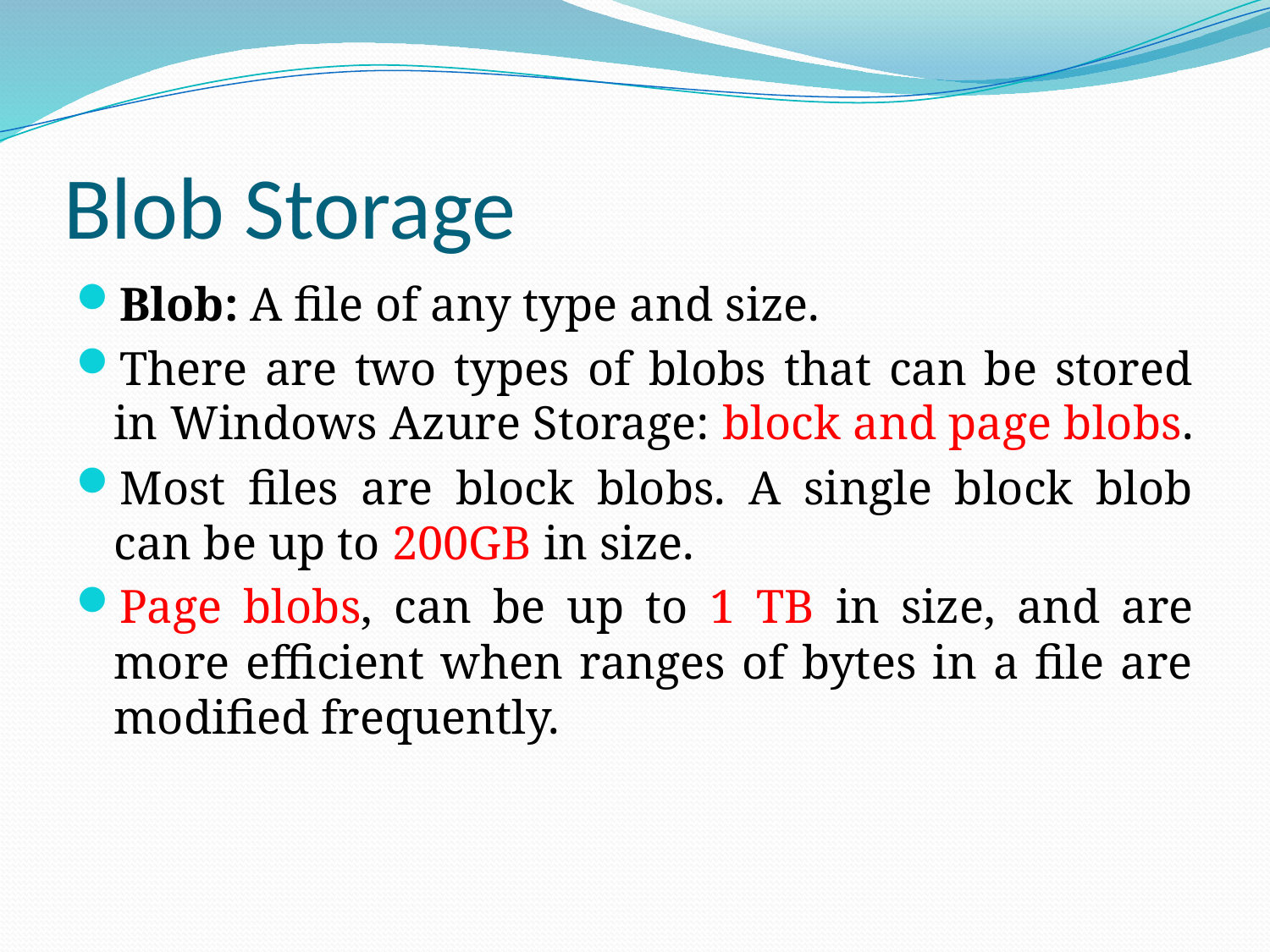

# Blob Storage
Blob: A file of any type and size.
There are two types of blobs that can be stored in Windows Azure Storage: block and page blobs.
Most files are block blobs. A single block blob can be up to 200GB in size.
Page blobs, can be up to 1 TB in size, and are more efficient when ranges of bytes in a file are modified frequently.